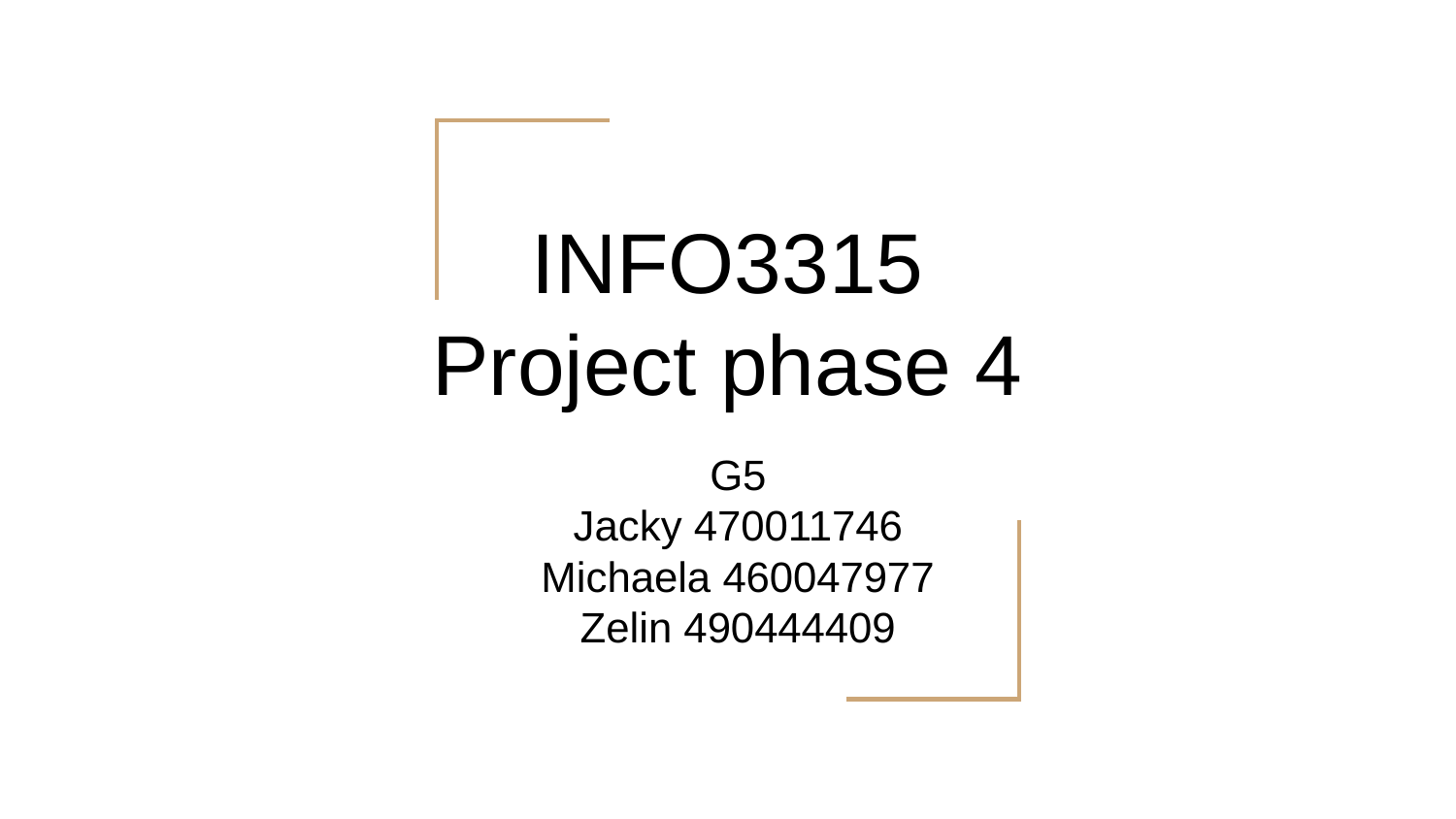

# INFO3315
Project phase 4
G5
Jacky 470011746
Michaela 460047977
Zelin 490444409